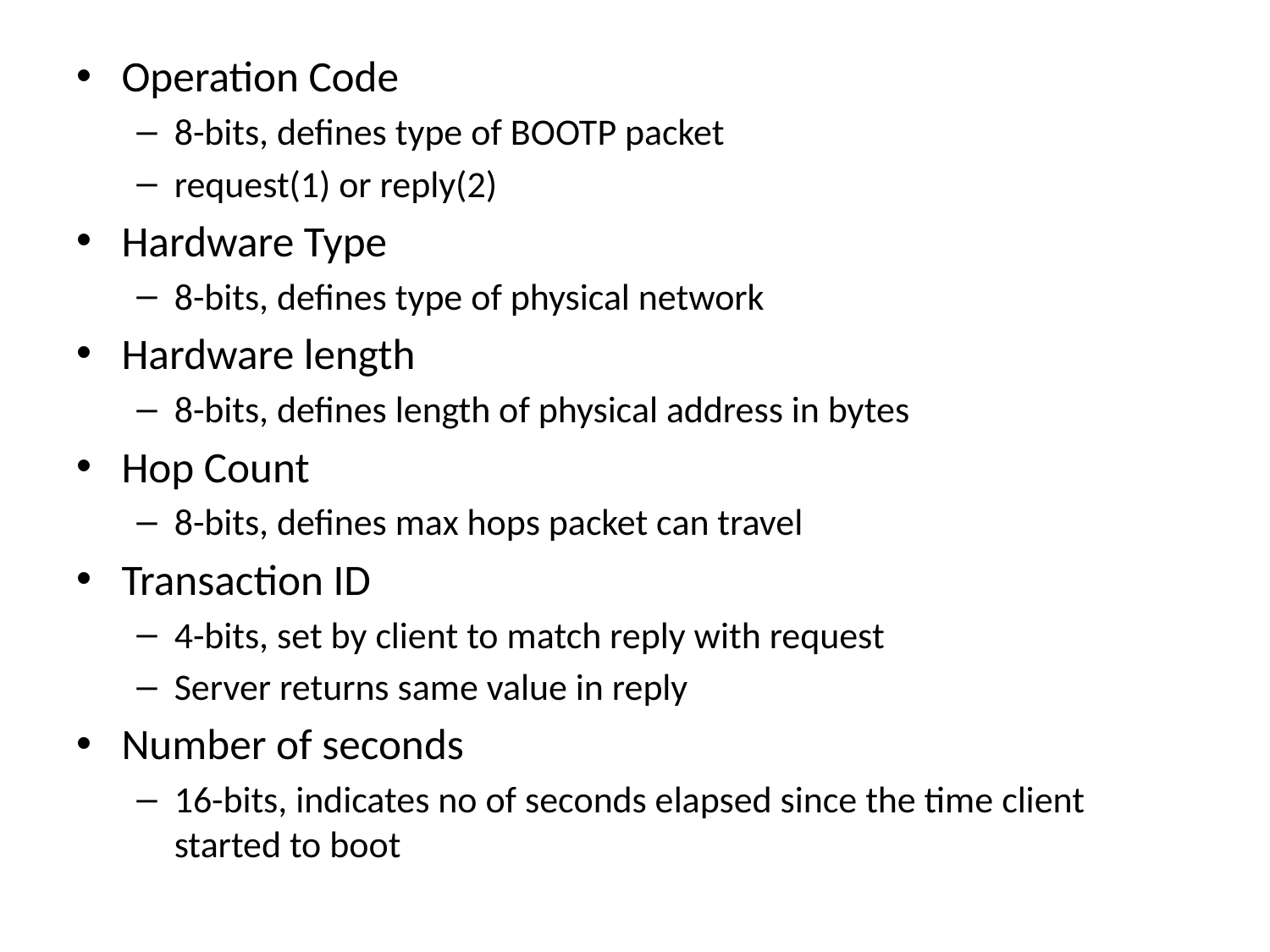

Operation Code
8-bits, defines type of BOOTP packet
request(1) or reply(2)
Hardware Type
8-bits, defines type of physical network
Hardware length
8-bits, defines length of physical address in bytes
Hop Count
8-bits, defines max hops packet can travel
Transaction ID
4-bits, set by client to match reply with request
Server returns same value in reply
Number of seconds
16-bits, indicates no of seconds elapsed since the time client started to boot